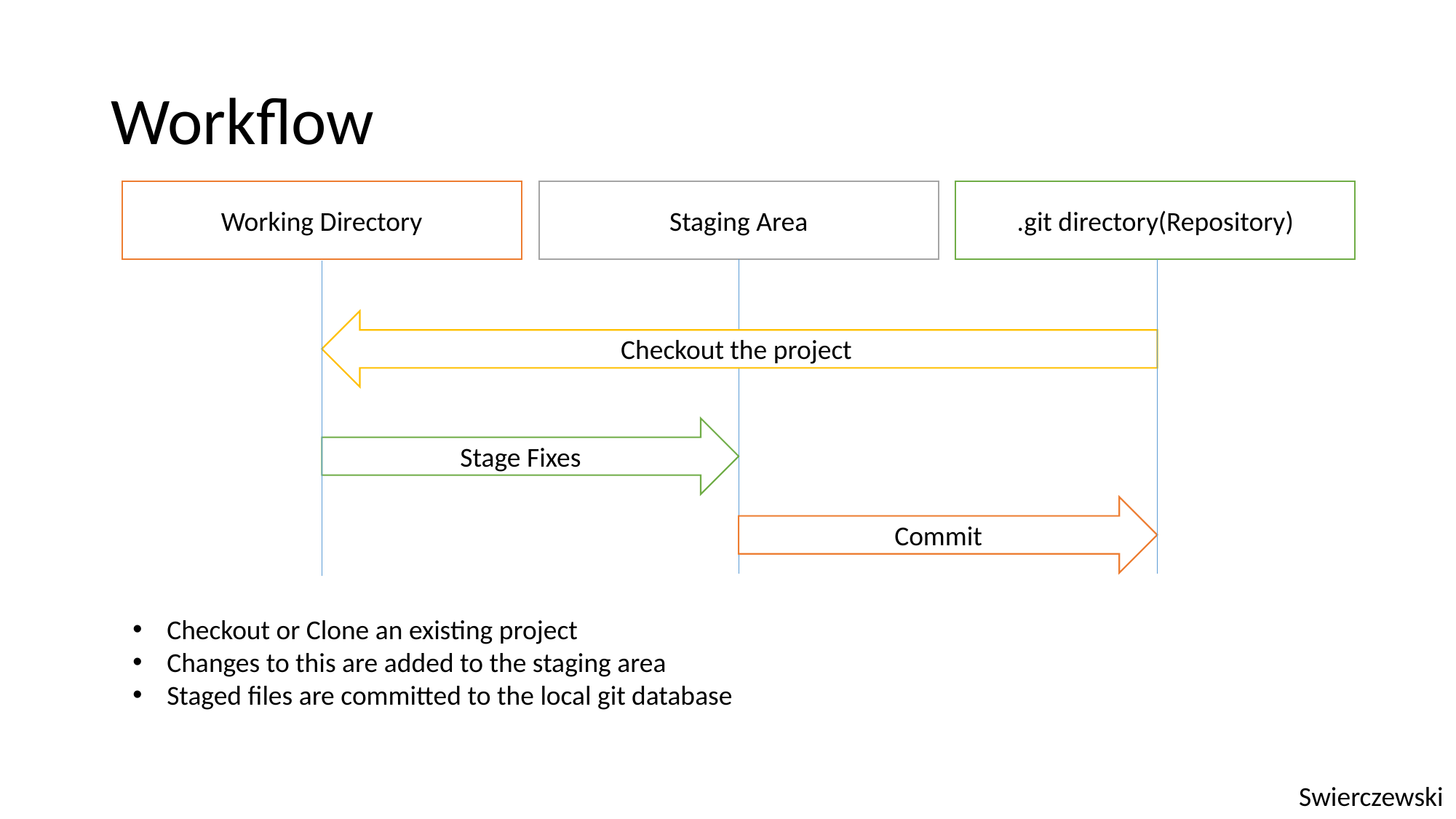

# Workflow
Working Directory
Staging Area
.git directory(Repository)

Checkout the project
Stage Fixes
Commit
Checkout or Clone an existing project
Changes to this are added to the staging area
Staged files are committed to the local git database
Swierczewski